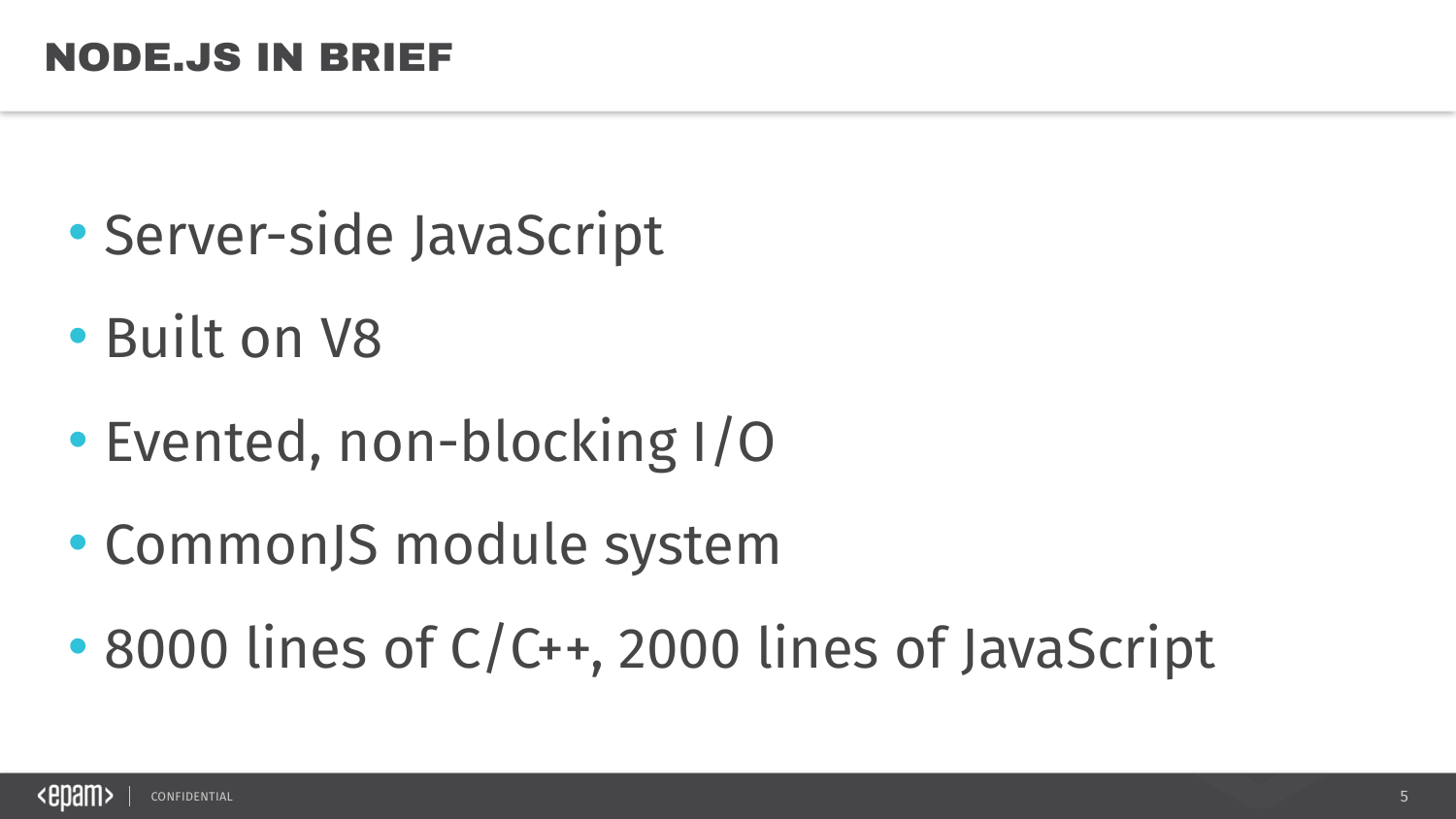

NODE.JS IN BRIEF
 Server-side JavaScript
 Built on V8
 Evented, non-blocking I/O
 CommonJS module system
 8000 lines of C/C++, 2000 lines of JavaScript